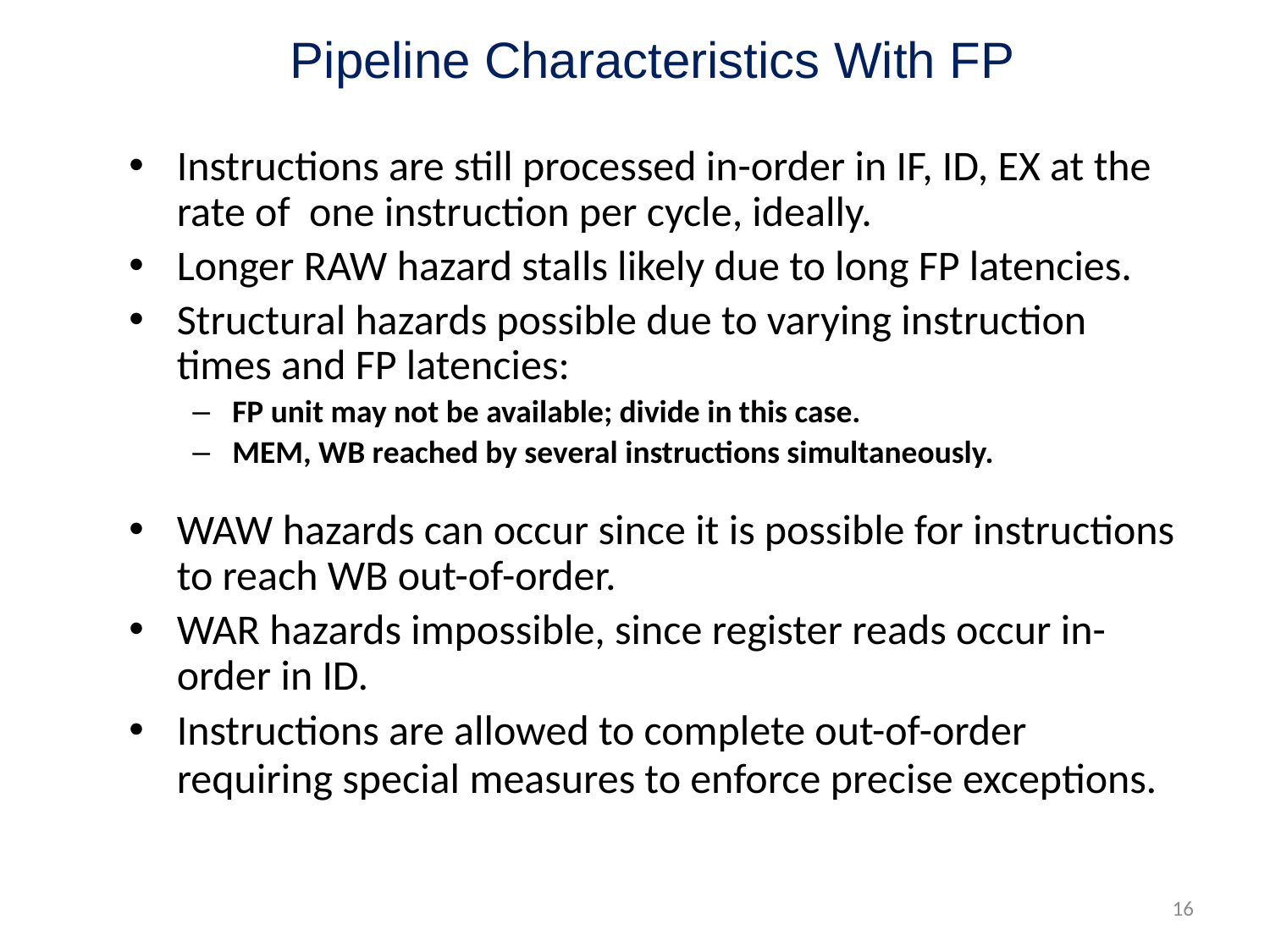

# Pipeline Characteristics With FP
Instructions are still processed in-order in IF, ID, EX at the rate of  one instruction per cycle, ideally.
Longer RAW hazard stalls likely due to long FP latencies.
Structural hazards possible due to varying instruction times and FP latencies:
FP unit may not be available; divide in this case.
MEM, WB reached by several instructions simultaneously.

WAW hazards can occur since it is possible for instructions to reach WB out-of-order.
WAR hazards impossible, since register reads occur in-order in ID.
Instructions are allowed to complete out-of-order requiring special measures to enforce precise exceptions.
16